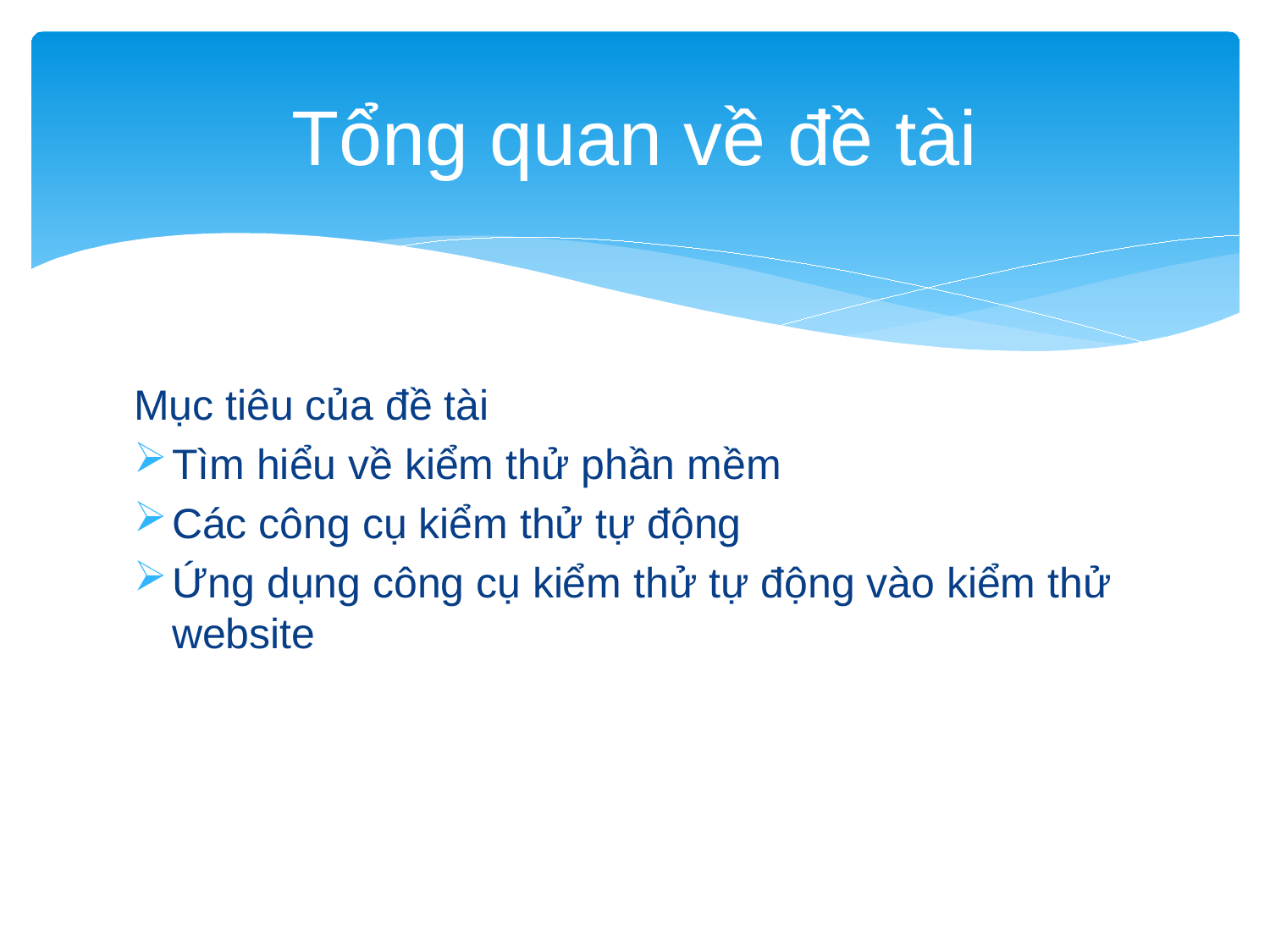

# Tổng quan về đề tài
Mục tiêu của đề tài
Tìm hiểu về kiểm thử phần mềm
Các công cụ kiểm thử tự động
Ứng dụng công cụ kiểm thử tự động vào kiểm thử website